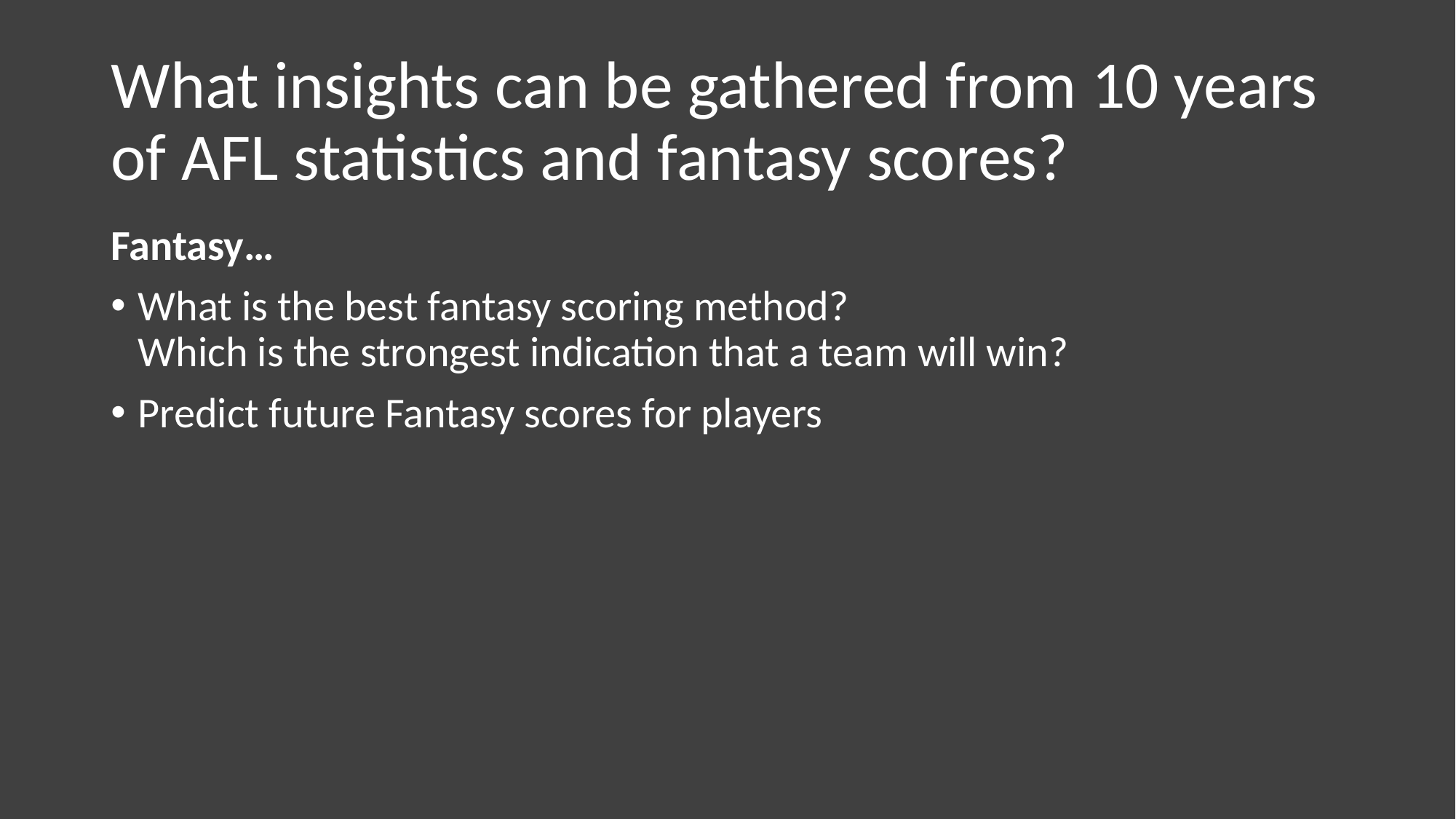

# What insights can be gathered from 10 years of AFL statistics and fantasy scores?
Fantasy…
What is the best fantasy scoring method?
Which is the strongest indication that a team will win?
Predict future Fantasy scores for players